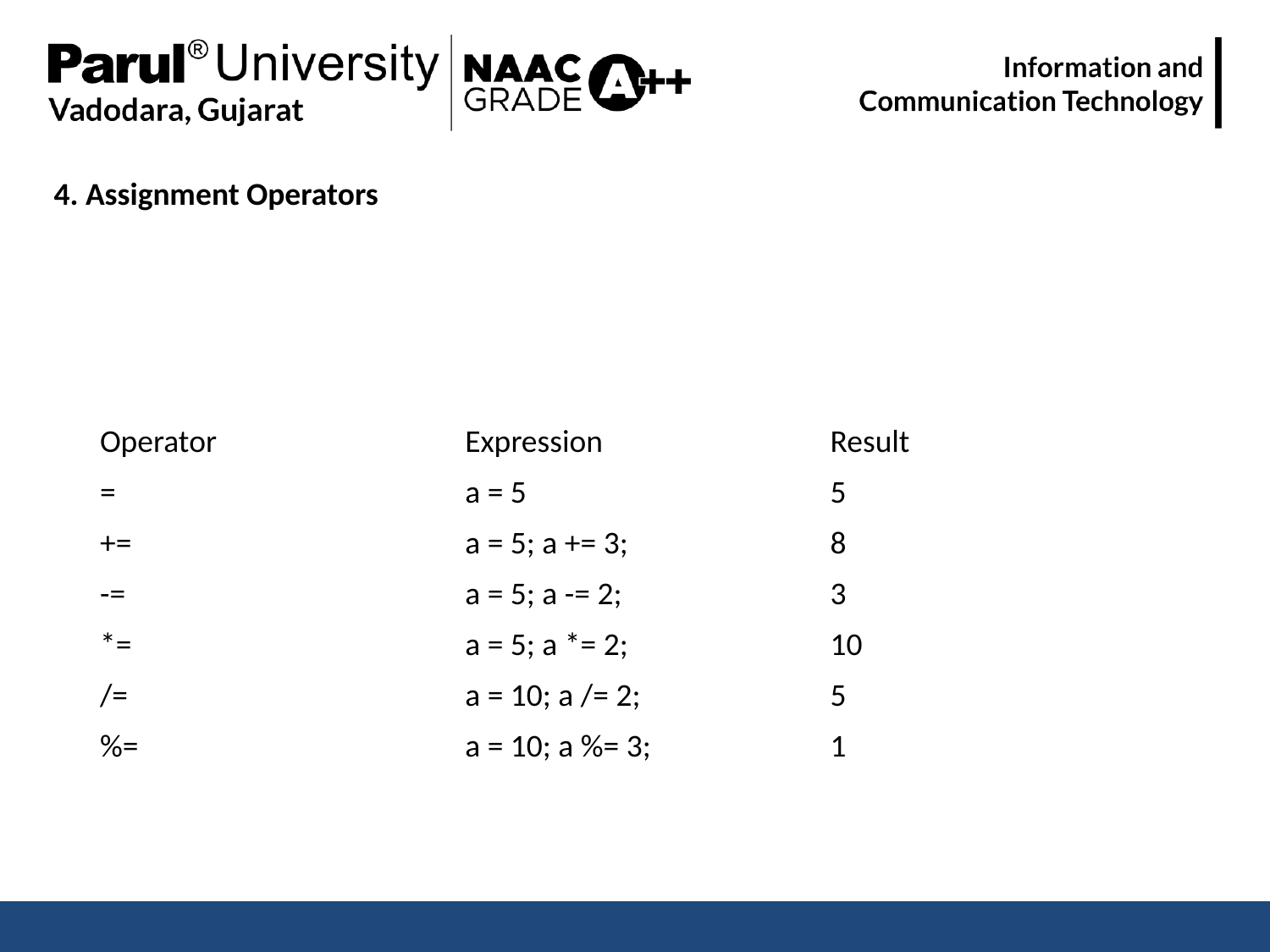

4. Assignment Operators
| Operator | Expression | Result |
| --- | --- | --- |
| = | a = 5 | 5 |
| += | a = 5; a += 3; | 8 |
| -= | a = 5; a -= 2; | 3 |
| \*= | a = 5; a \*= 2; | 10 |
| /= | a = 10; a /= 2; | 5 |
| %= | a = 10; a %= 3; | 1 |